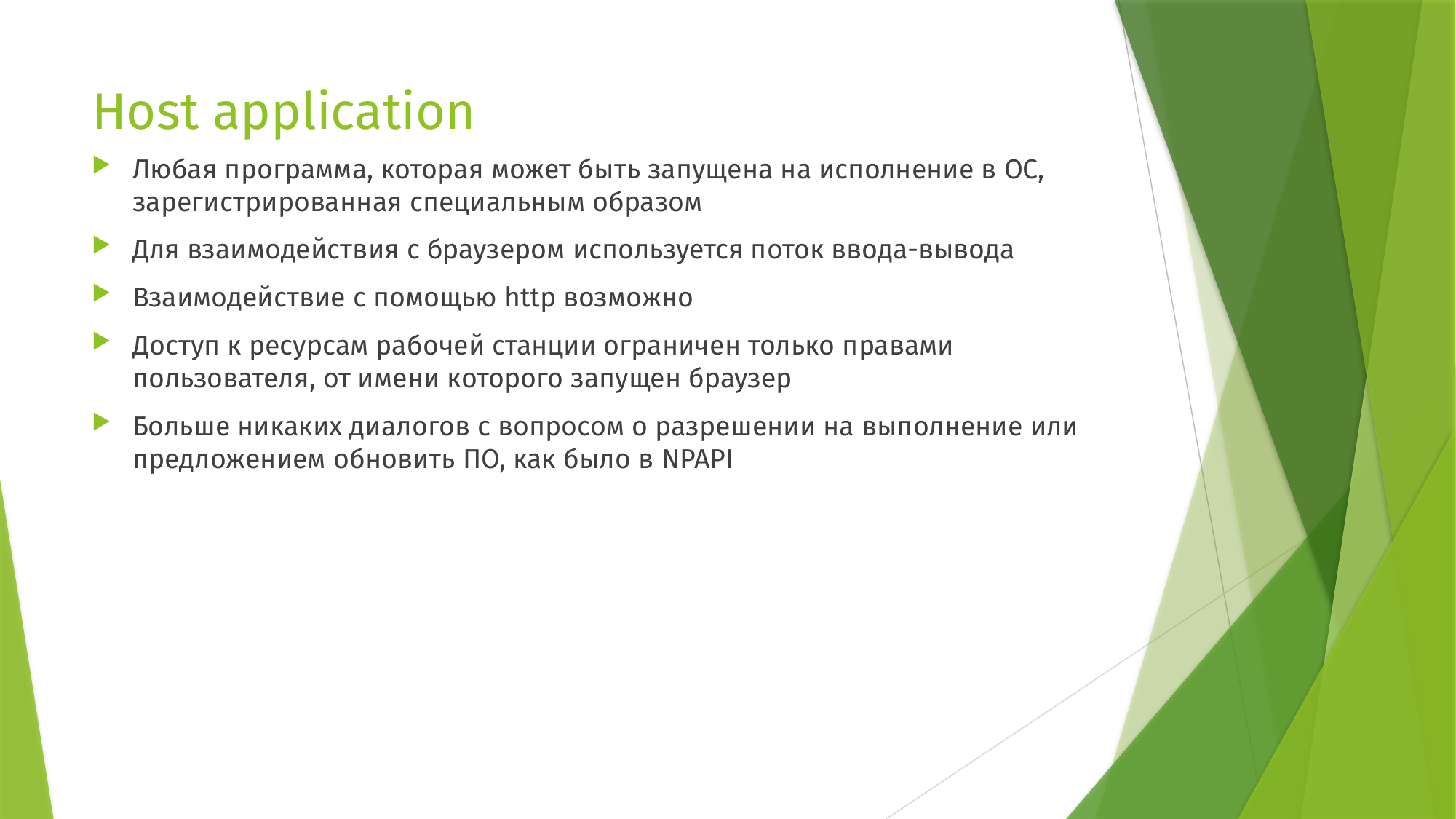

# Host application
Любая программа, которая может быть запущена на исполнение в ОС, зарегистрированная специальным образом
Для взаимодействия с браузером используется поток ввода-вывода
Взаимодействие с помощью http возможно
Доступ к ресурсам рабочей станции ограничен только правами пользователя, от имени которого запущен браузер
Больше никаких диалогов с вопросом о разрешении на выполнение или предложением обновить ПО, как было в NPAPI